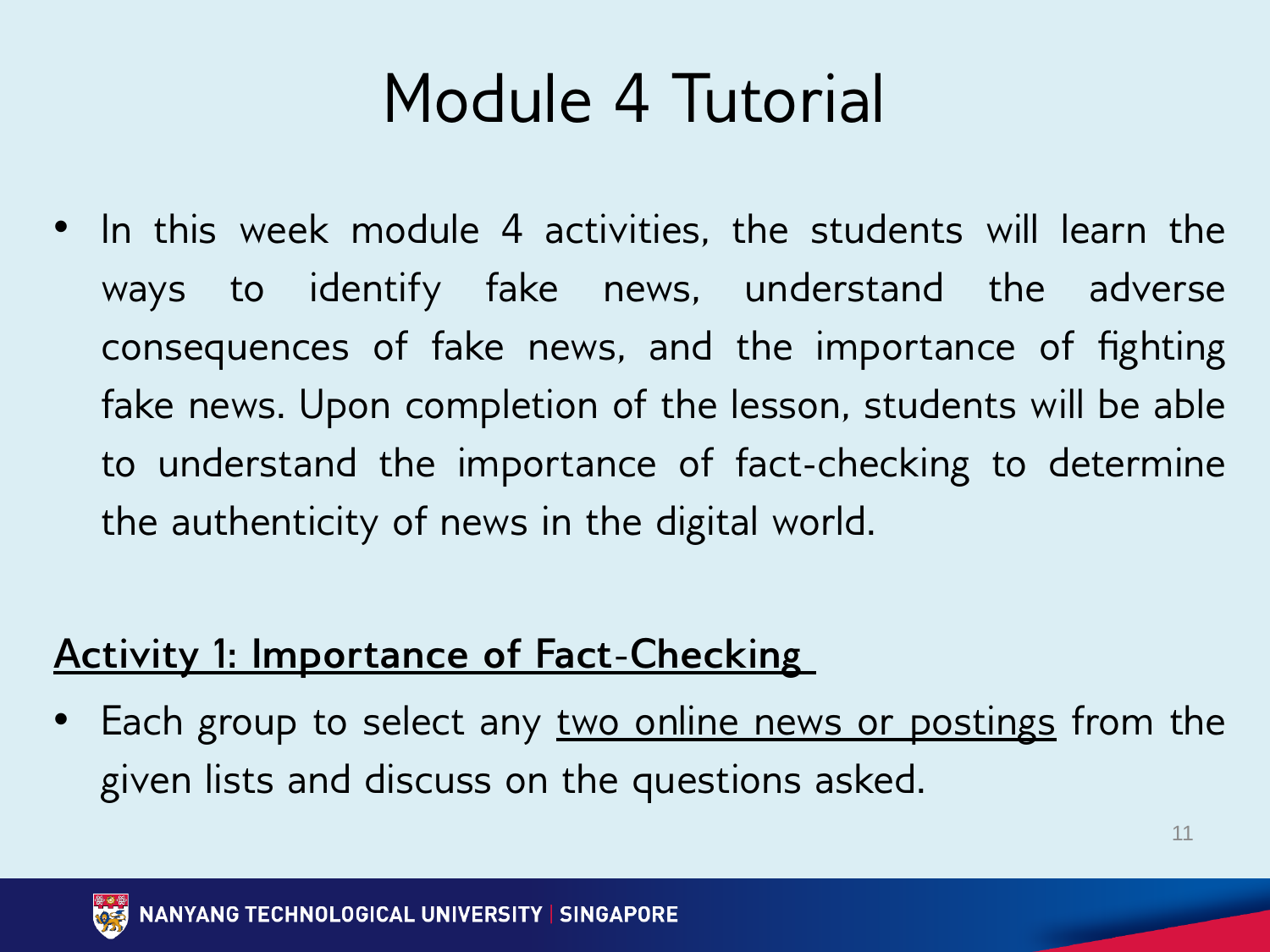

# Module 4 Tutorial
In this week module 4 activities, the students will learn the ways to identify fake news, understand the adverse consequences of fake news, and the importance of fighting fake news. Upon completion of the lesson, students will be able to understand the importance of fact-checking to determine the authenticity of news in the digital world.

Activity 1: Importance of Fact-Checking
Each group to select any two online news or postings from the given lists and discuss on the questions asked.

11